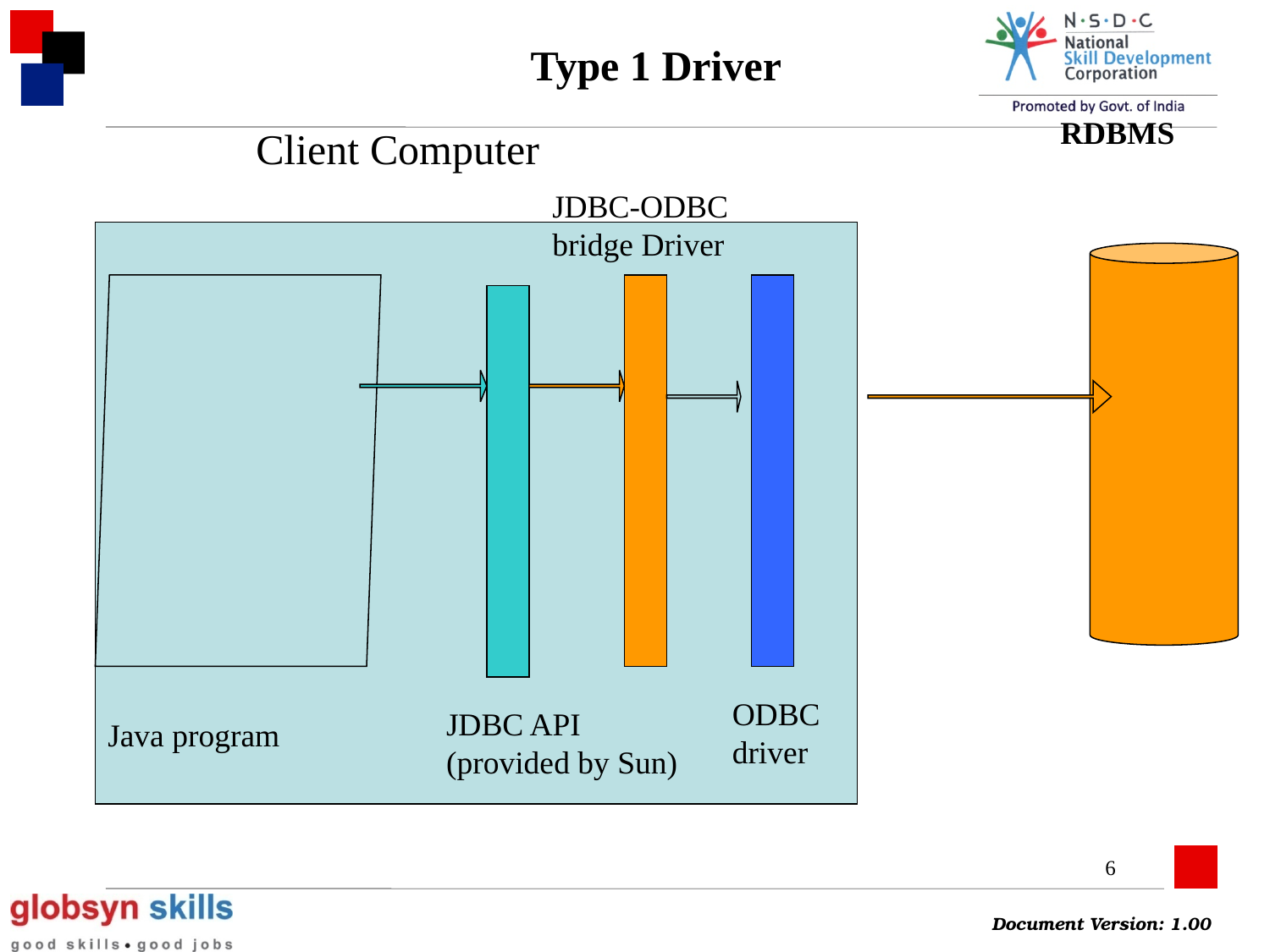

Type 1 Driver
RDBMS
Client Computer
JDBC-ODBC bridge Driver

ODBC driver
JDBC API
(provided by Sun)
Java program